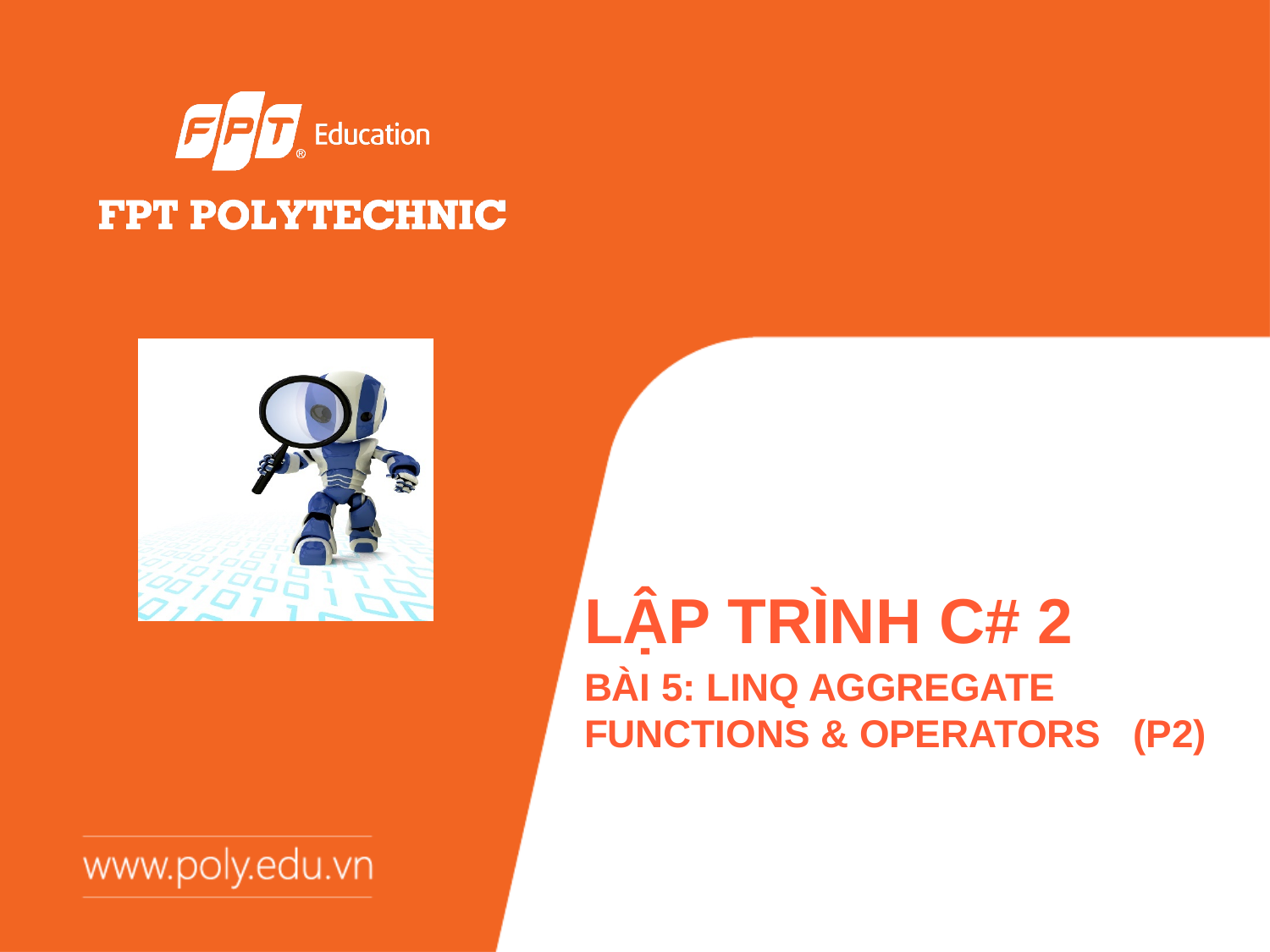

# Lập Trình C# 2
Bài 5: LINQ Aggregate Functions & Operators   (P2)